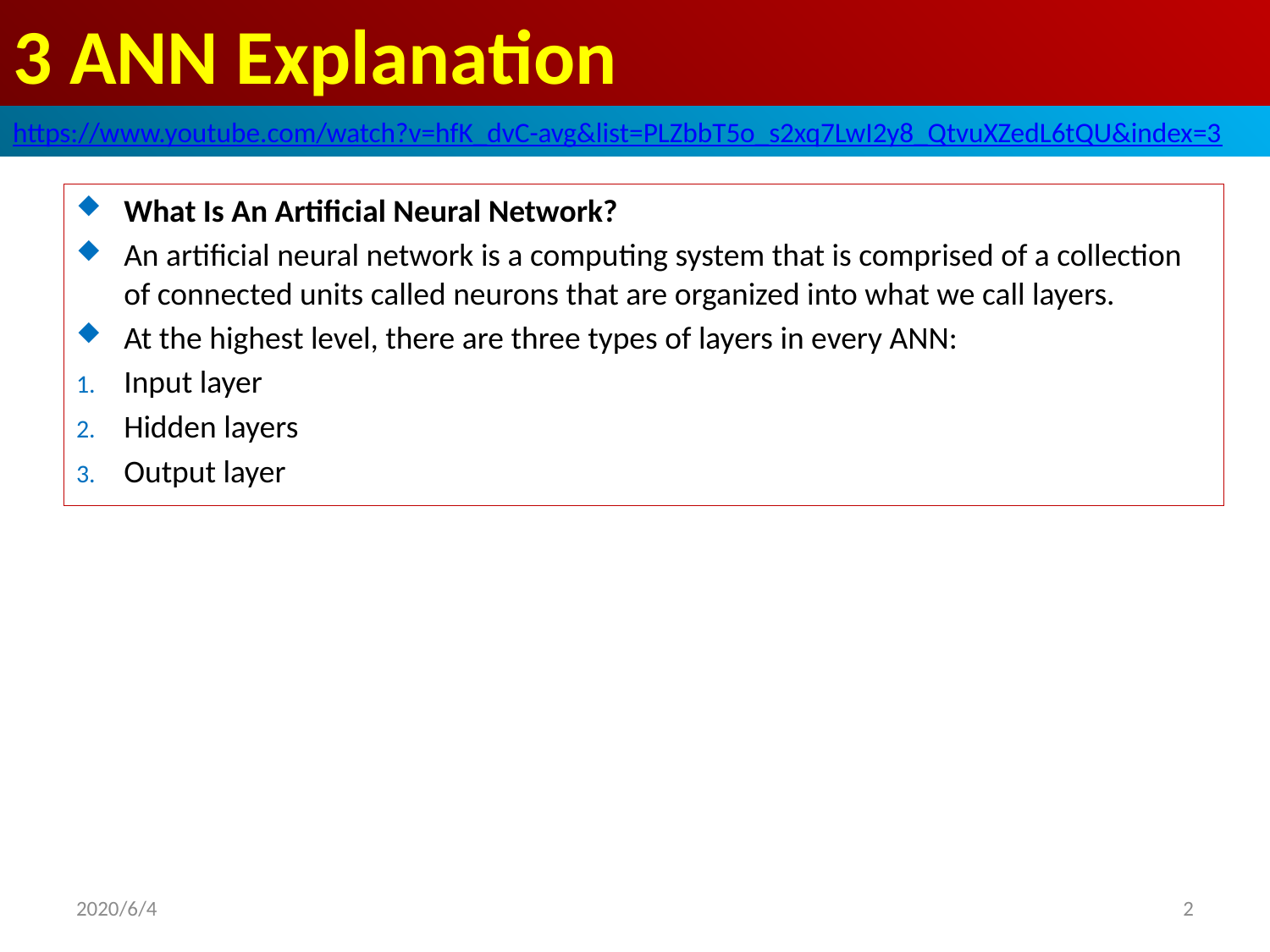

# 3 ANN Explanation
https://www.youtube.com/watch?v=hfK_dvC-avg&list=PLZbbT5o_s2xq7LwI2y8_QtvuXZedL6tQU&index=3
What Is An Artificial Neural Network?
An artificial neural network is a computing system that is comprised of a collection of connected units called neurons that are organized into what we call layers.
At the highest level, there are three types of layers in every ANN:
Input layer
Hidden layers
Output layer
2020/6/4
2